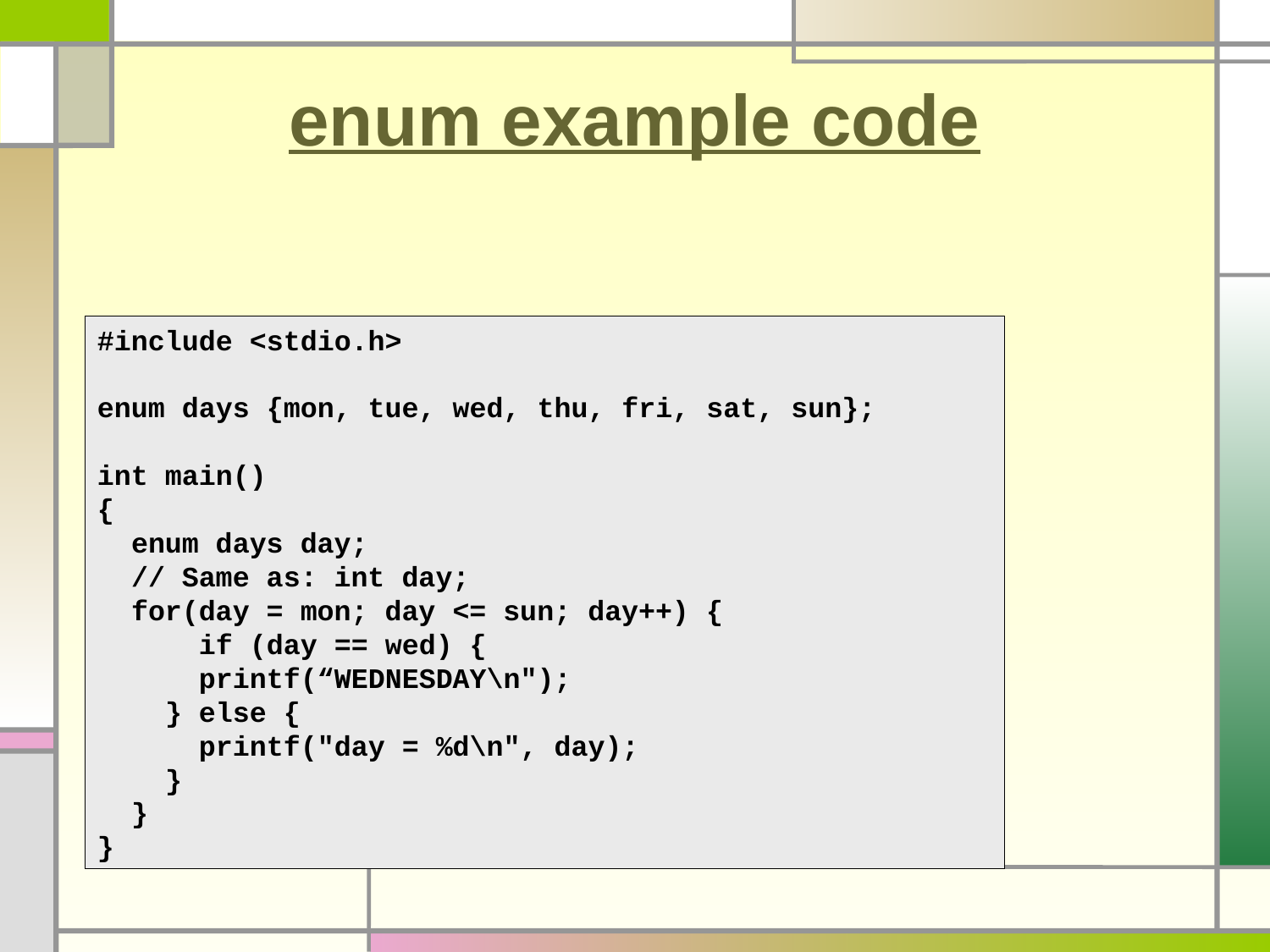

# enum example code

#include <stdio.h>

enum days {mon, tue, wed, thu, fri, sat, sun};

int main()
{
  enum days day;
  // Same as: int day;
  for(day = mon; day <= sun; day++) {
      if (day == wed) {
      printf(“WEDNESDAY\n");
    } else {
      printf("day = %d\n", day);
    }
  }
}